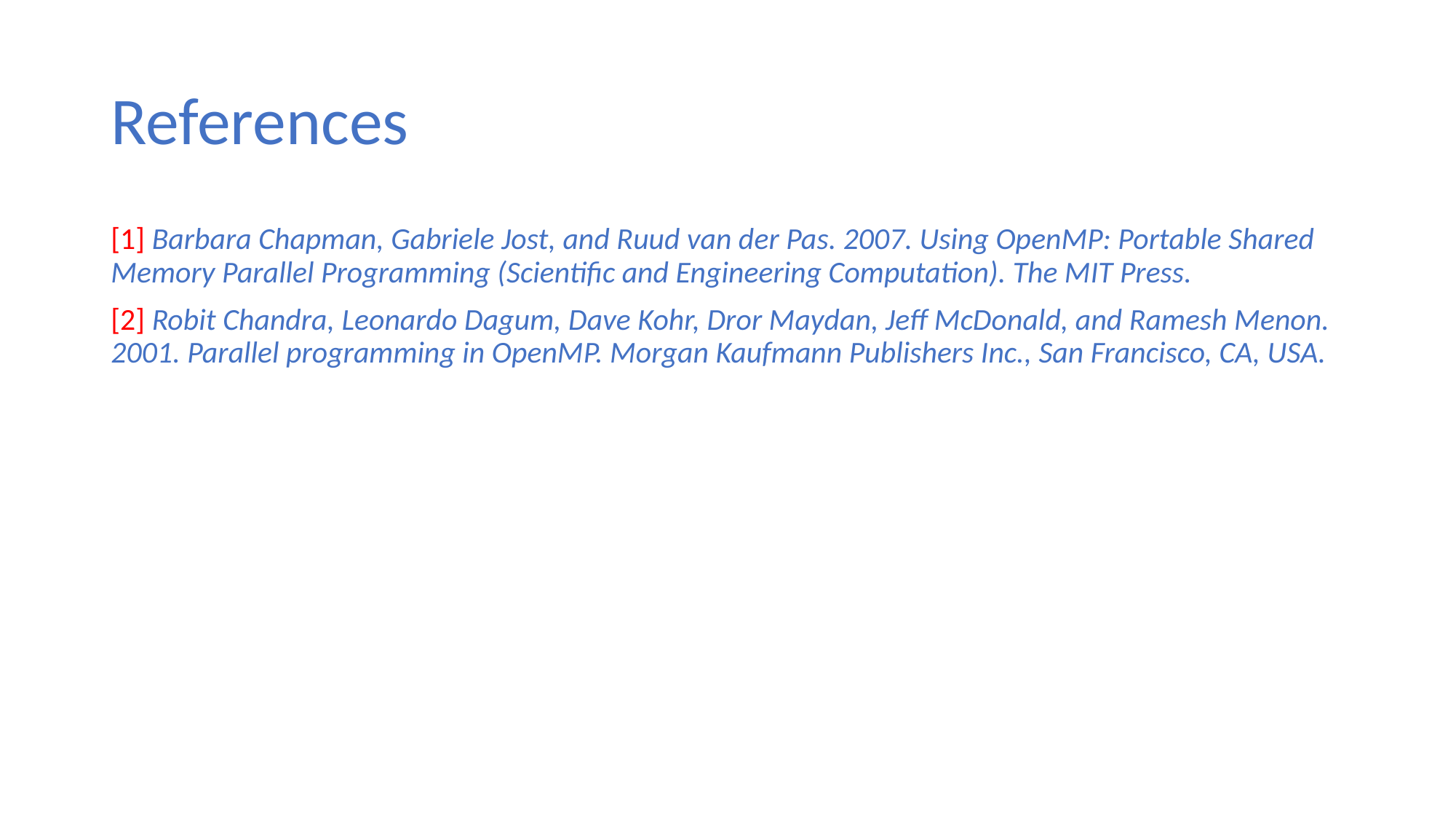

# References
[1] Barbara Chapman, Gabriele Jost, and Ruud van der Pas. 2007. Using OpenMP: Portable Shared Memory Parallel Programming (Scientific and Engineering Computation). The MIT Press.
[2] Robit Chandra, Leonardo Dagum, Dave Kohr, Dror Maydan, Jeff McDonald, and Ramesh Menon. 2001. Parallel programming in OpenMP. Morgan Kaufmann Publishers Inc., San Francisco, CA, USA.